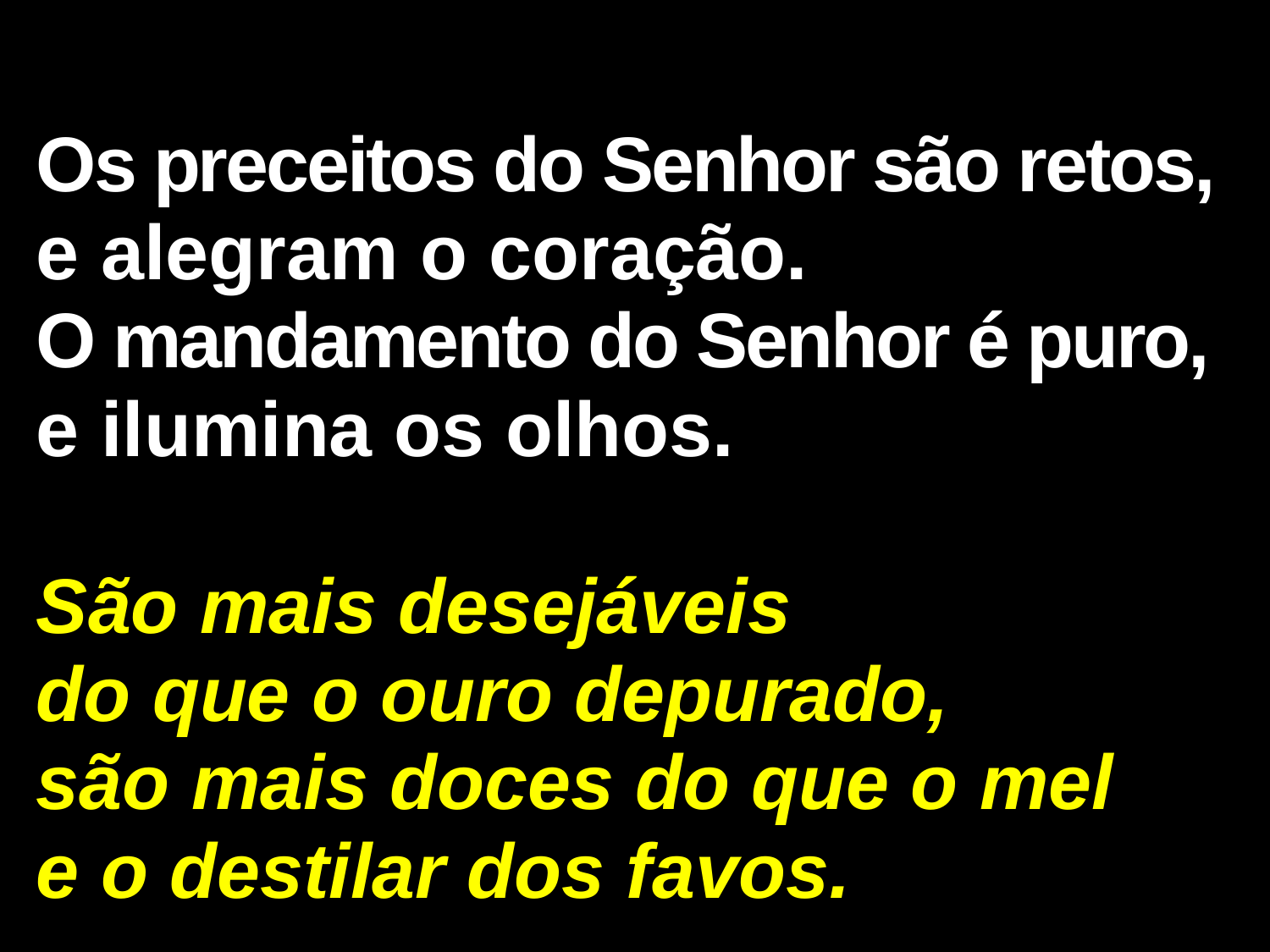

Os preceitos do Senhor são retos,
e alegram o coração.
O mandamento do Senhor é puro,
e ilumina os olhos.

São mais desejáveis
do que o ouro depurado,
são mais doces do que o mel
e o destilar dos favos.